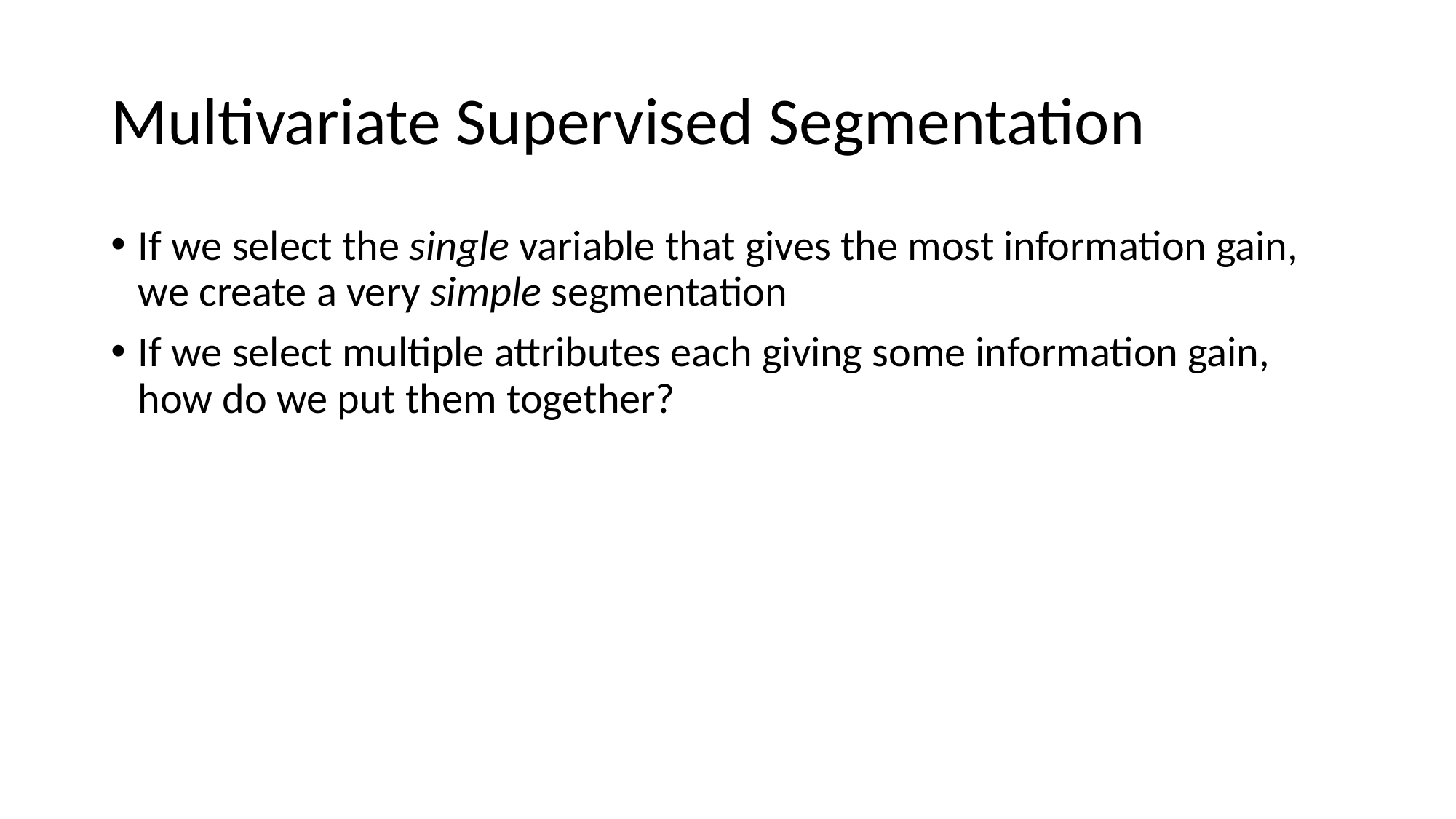

# Multivariate Supervised Segmentation
If we select the single variable that gives the most information gain, we create a very simple segmentation
If we select multiple attributes each giving some information gain, how do we put them together?